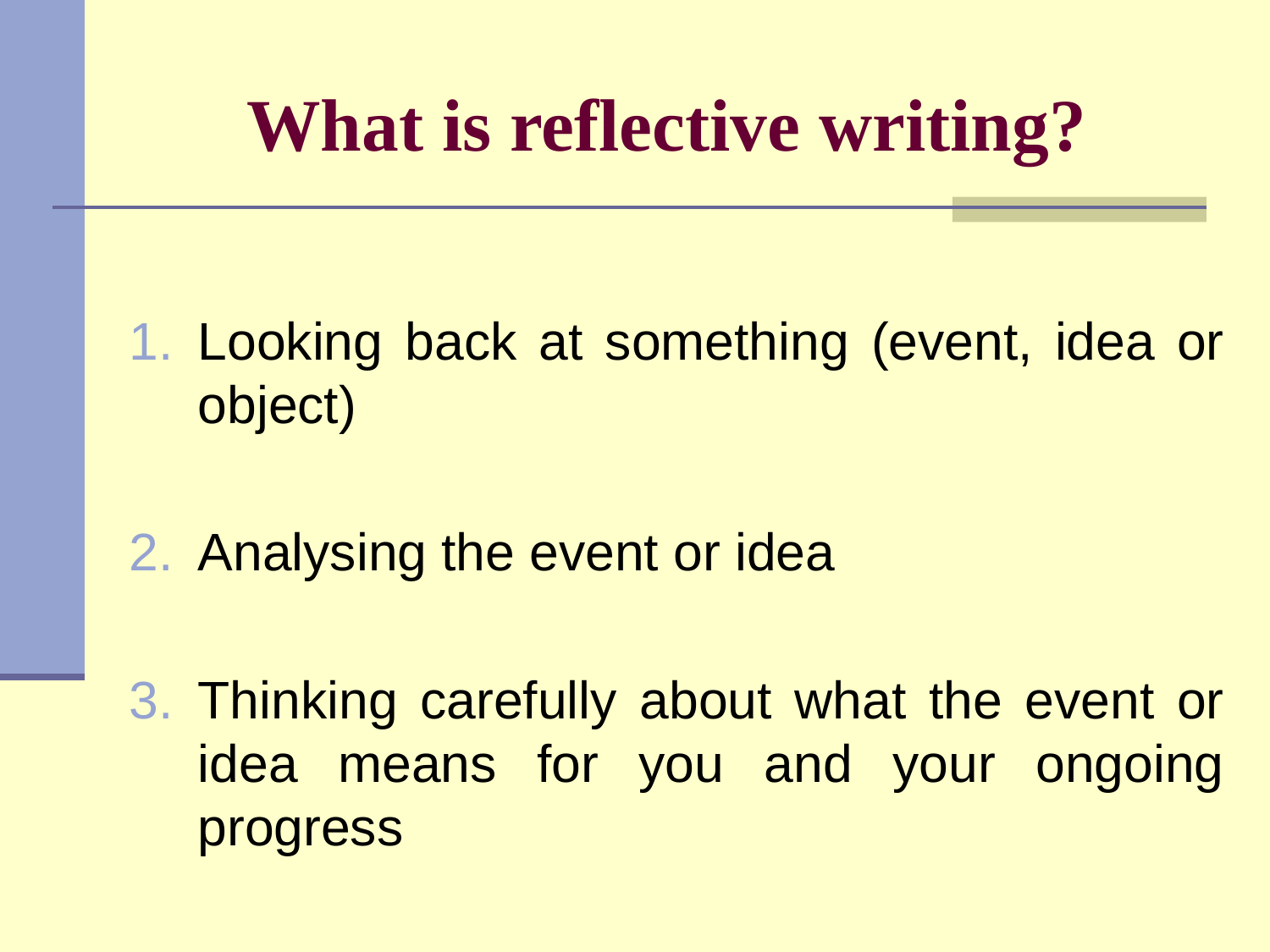

# What is reflective writing?

Looking back at something (event, idea or object)

Analysing the event or idea

Thinking carefully about what the event or idea means for you and your ongoing progress